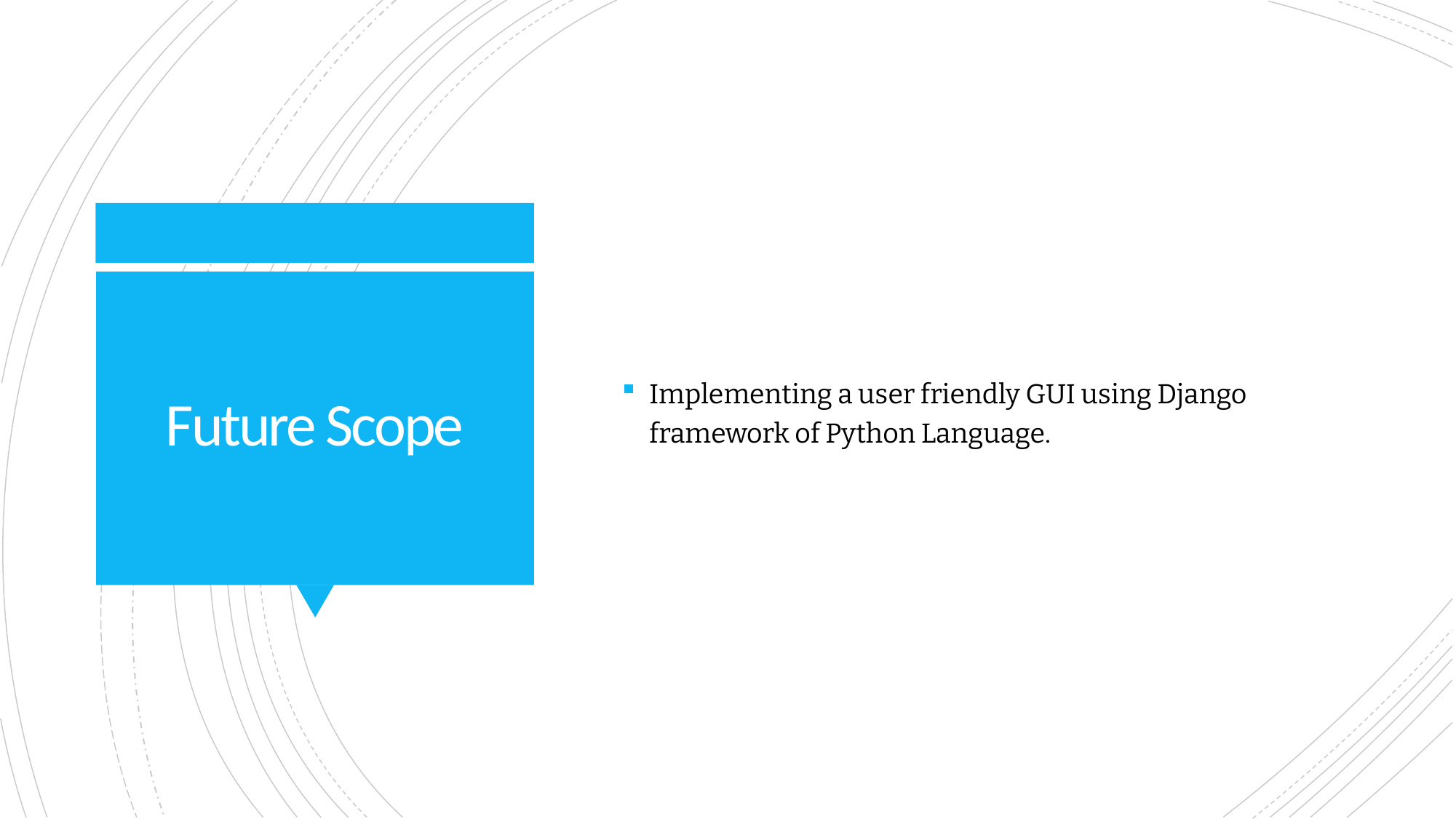

Implementing a user friendly GUI using Django framework of Python Language.
# Future Scope